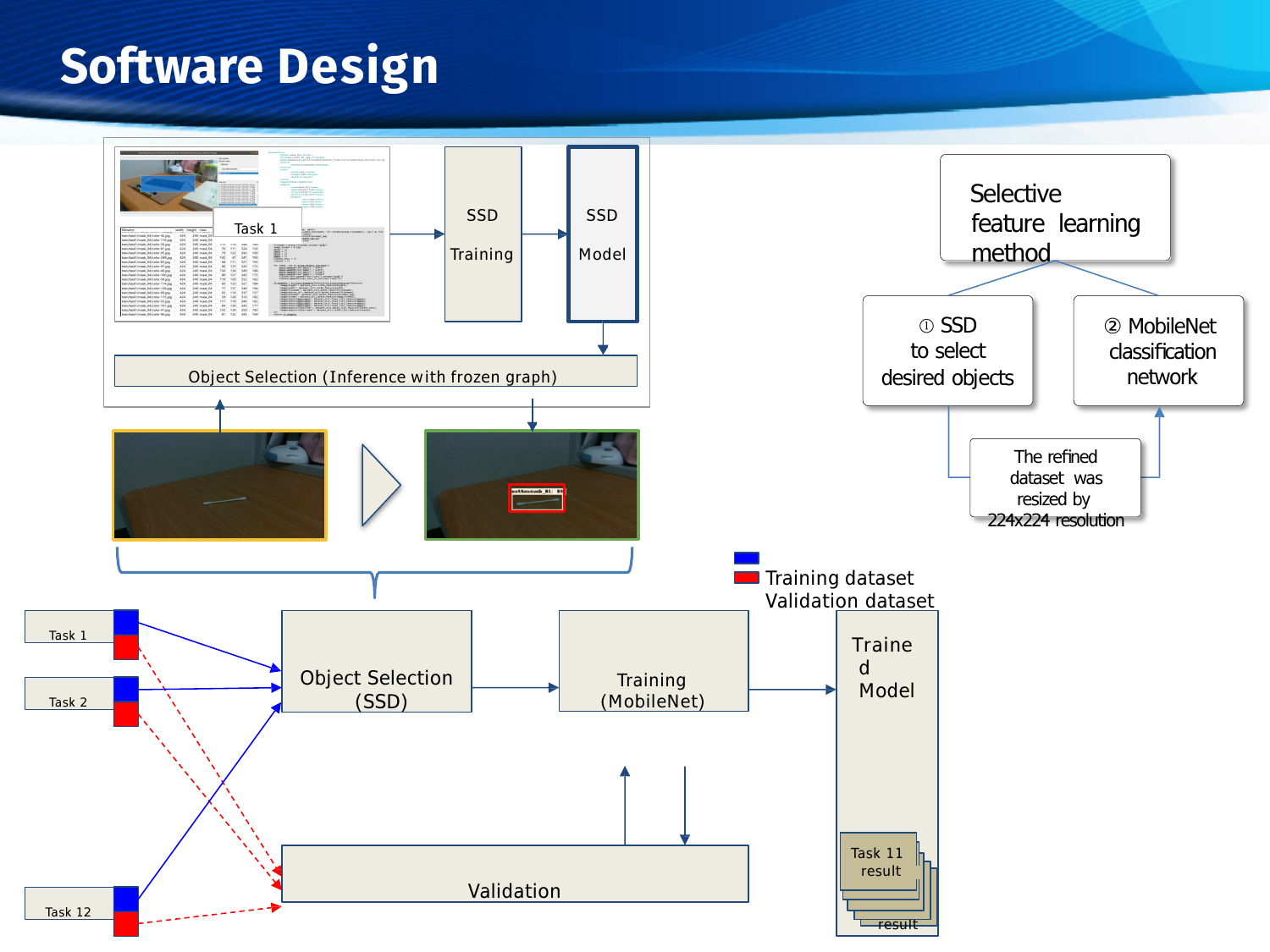

# Software Design

Selective feature  learning method
SSD
SSD

Task 1

Training
Model

ⓛ SSD
to select
desired objects
② MobileNet  classification  network

Object Selection (Inference with frozen graph)

The refined dataset  was resized by  224x224 resolution

Training dataset  Validation dataset

Task 1

Object Selection  (SSD)

Training  (MobileNet)

Trained  Model

Task 2

Task 11

Validation

Task 1
result

Task 1
result
result

Task 1
result
Task 1  result

Task 12